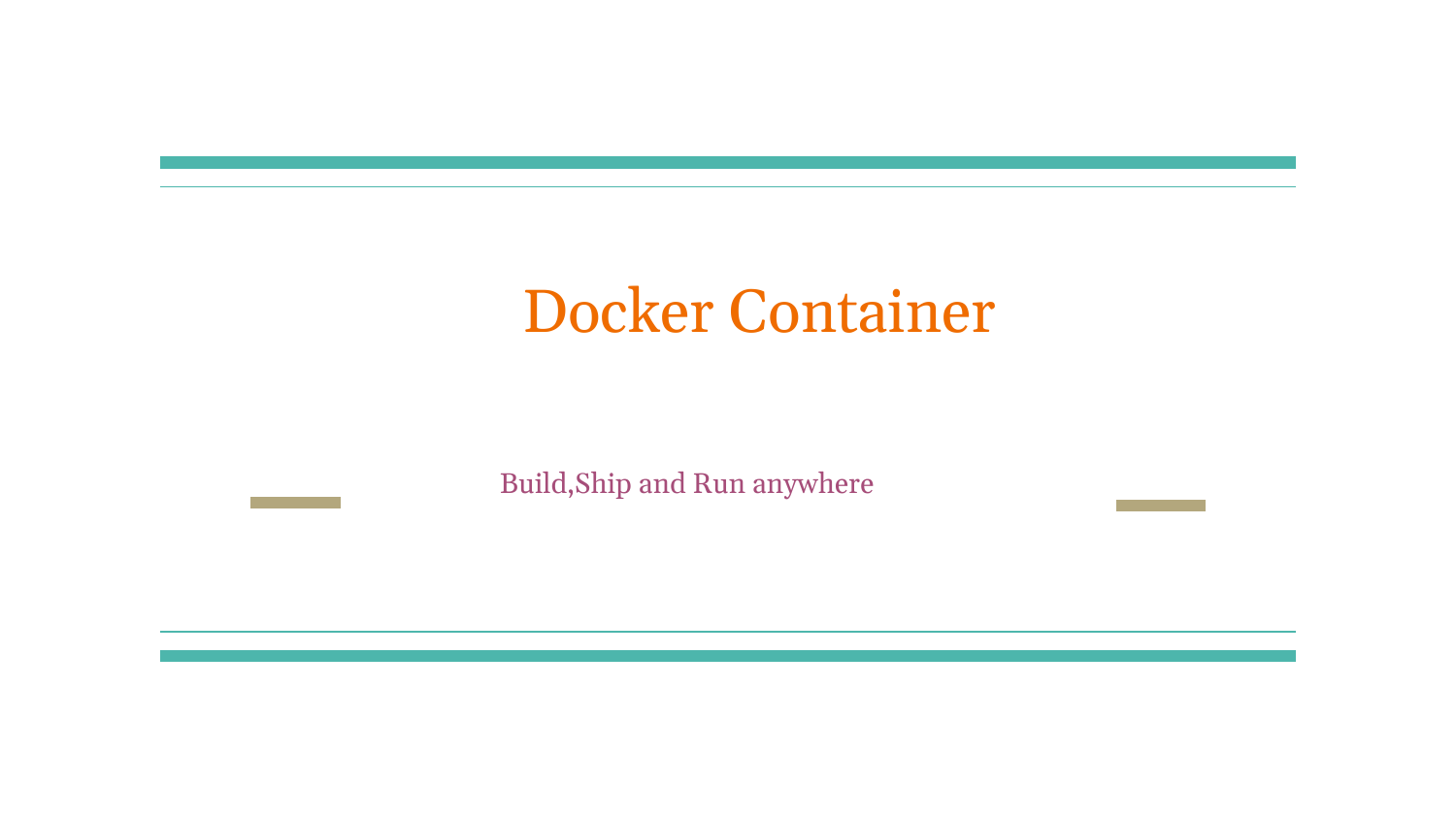

# Docker Container

Build,Ship and Run anywhere